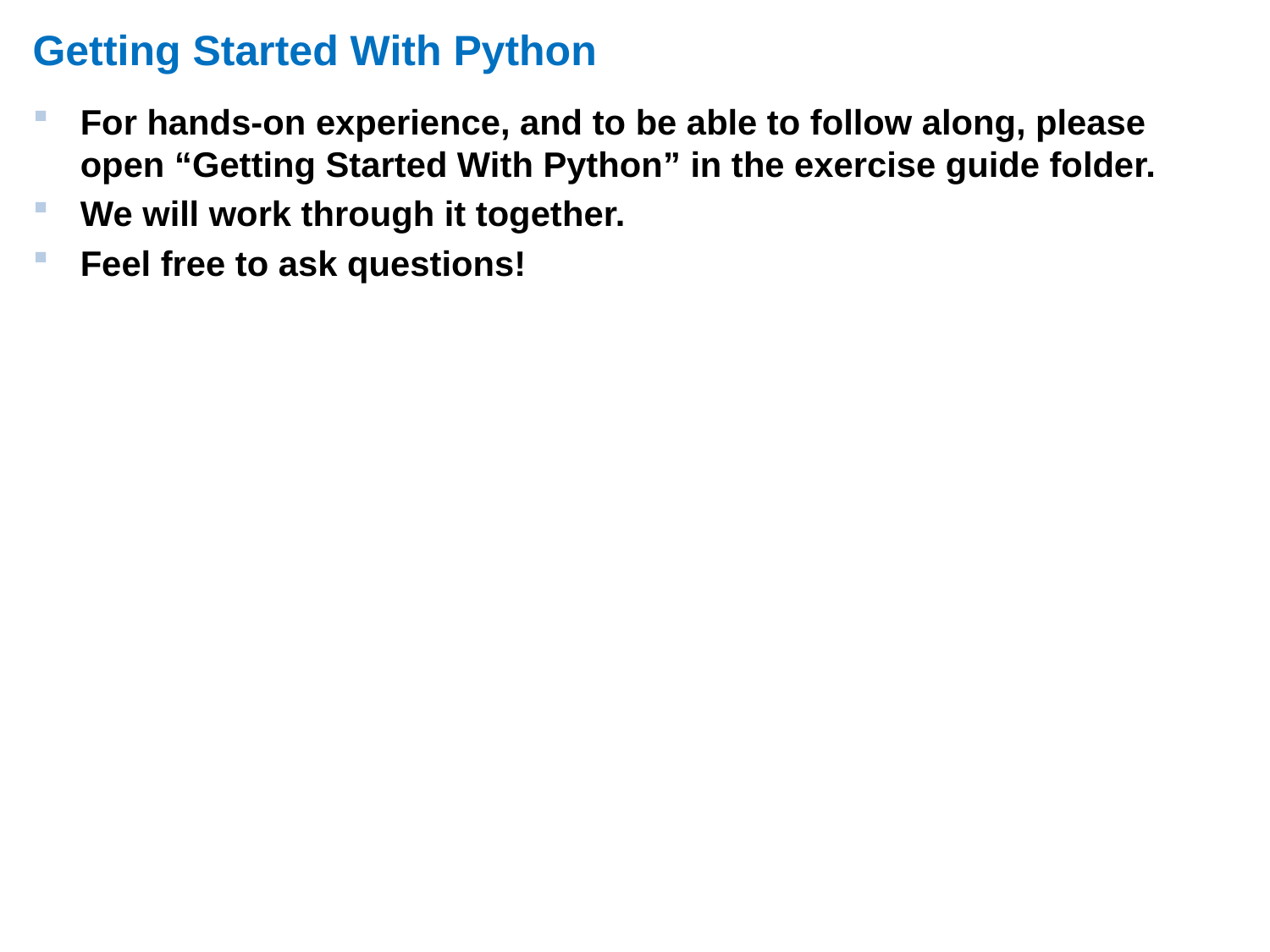

# Getting Started With Python
For hands-on experience, and to be able to follow along, please open “Getting Started With Python” in the exercise guide folder.
We will work through it together.
Feel free to ask questions!